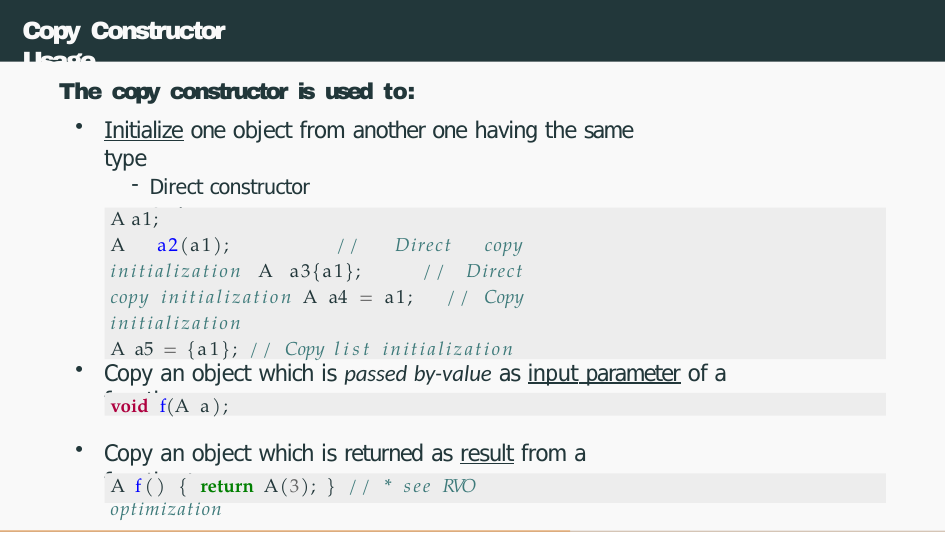

# Copy Constructor Usage
The copy constructor is used to:
Initialize one object from another one having the same type
Direct constructor
Assignment operator
A a1;
A a2(a1);   // Direct copy initialization A a3{a1};   // Direct copy initialization A a4 = a1;  // Copy initialization
A a5 = {a1}; // Copy list initialization
Copy an object which is passed by-value as input parameter of a function
void f(A a);
Copy an object which is returned as result from a function*
A f() { return A(3); } // * see RVO optimization